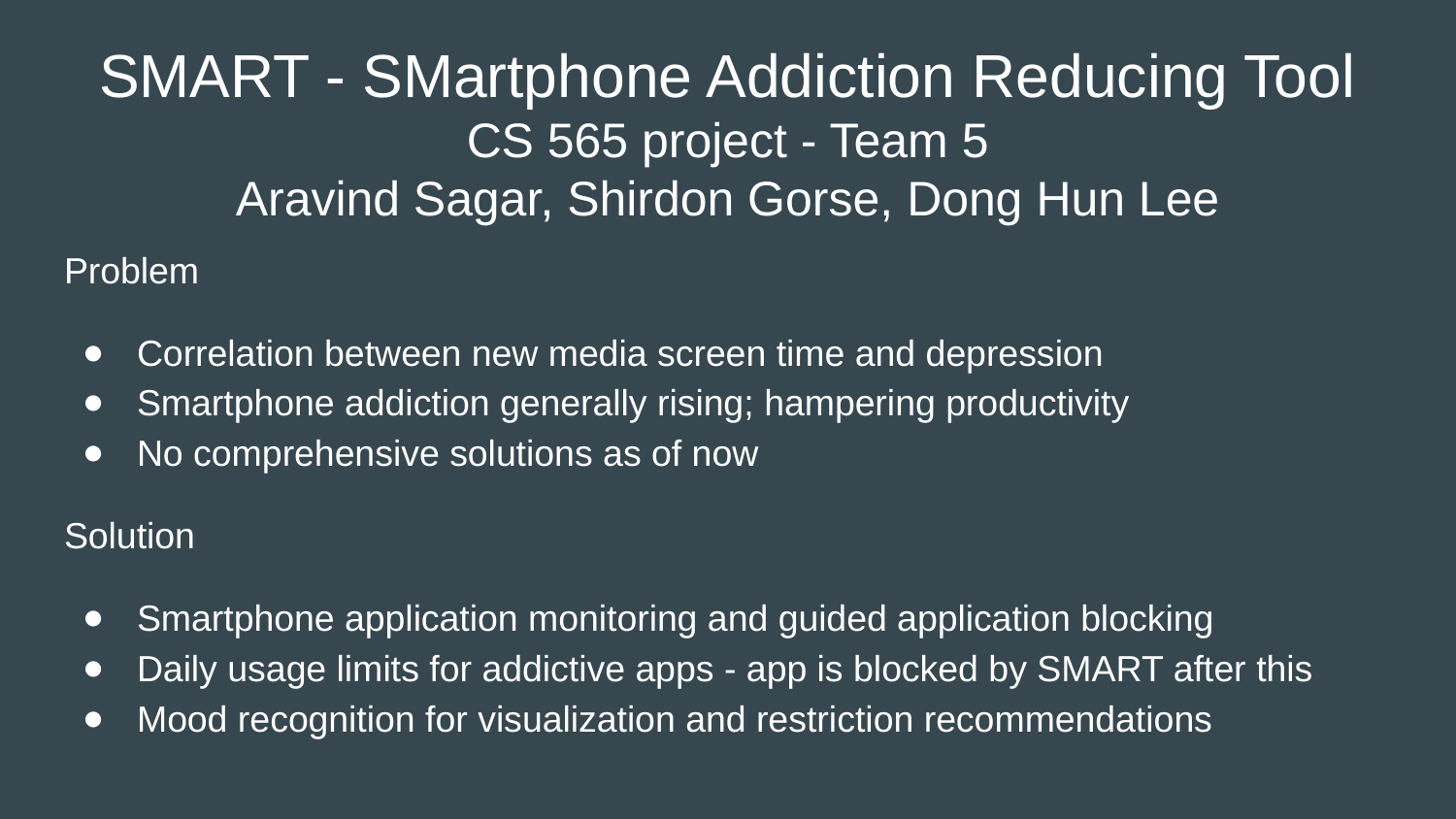

# SMART - SMartphone Addiction Reducing Tool
CS 565 project - Team 5
Aravind Sagar, Shirdon Gorse, Dong Hun Lee
Problem
Correlation between new media screen time and depression
Smartphone addiction generally rising; hampering productivity
No comprehensive solutions as of now
Solution
Smartphone application monitoring and guided application blocking
Daily usage limits for addictive apps - app is blocked by SMART after this
Mood recognition for visualization and restriction recommendations